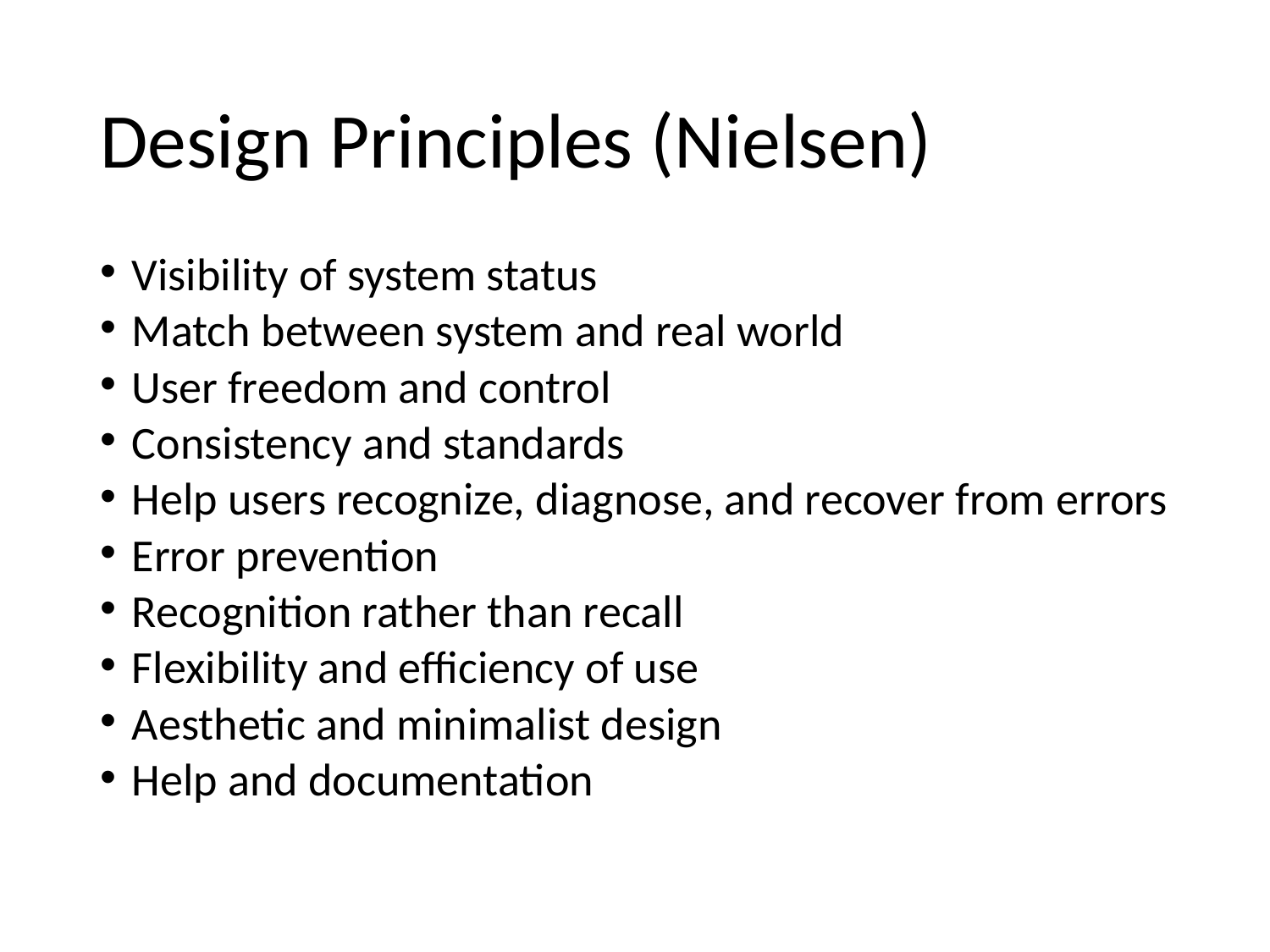

# Design Principles (Nielsen)
Visibility of system status
Match between system and real world
User freedom and control
Consistency and standards
Help users recognize, diagnose, and recover from errors
Error prevention
Recognition rather than recall
Flexibility and efficiency of use
Aesthetic and minimalist design
Help and documentation